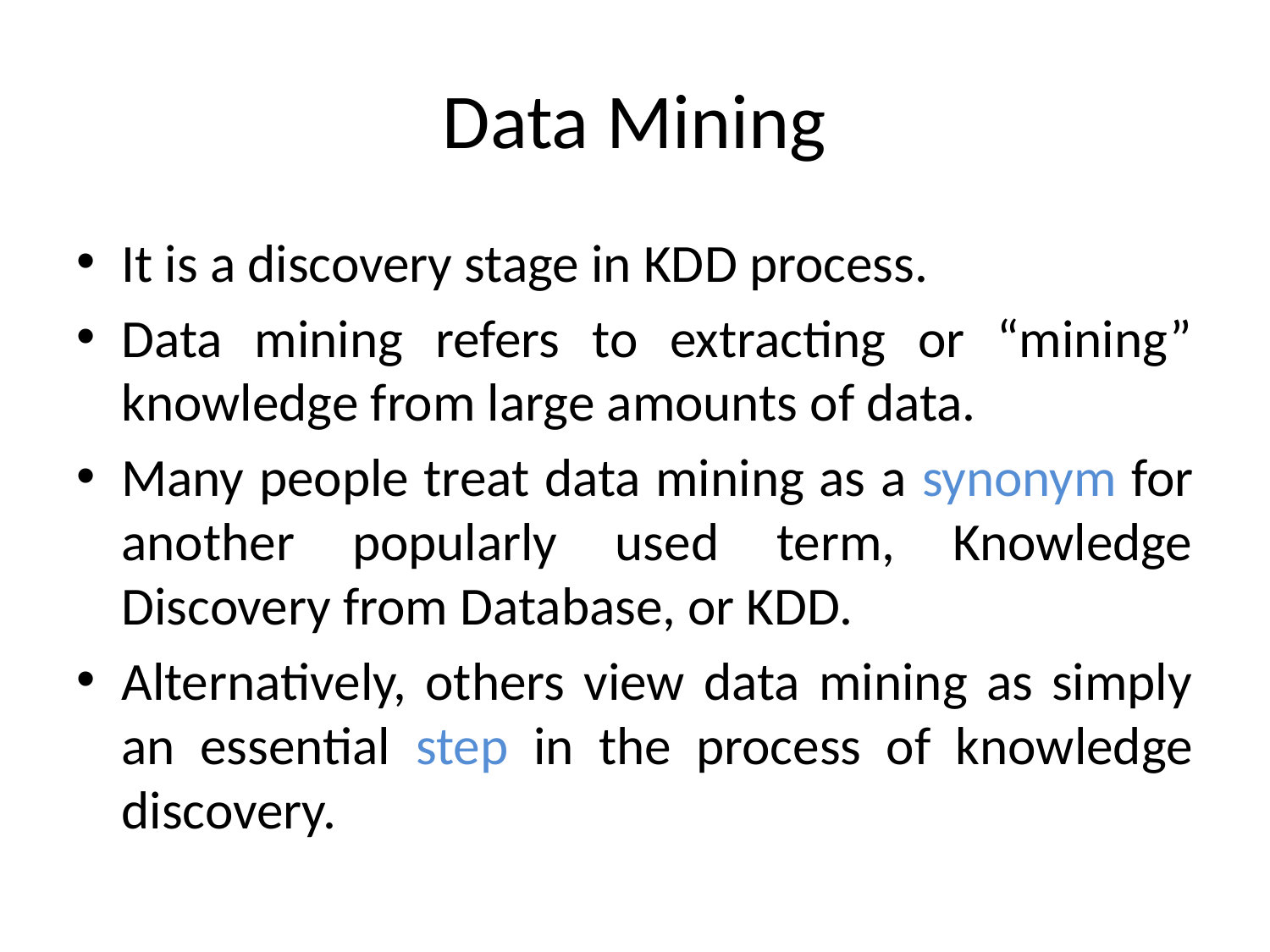

# Data Mining
It is a discovery stage in KDD process.
Data mining refers to extracting or “mining” knowledge from large amounts of data.
Many people treat data mining as a synonym for another popularly used term, Knowledge Discovery from Database, or KDD.
Alternatively, others view data mining as simply an essential step in the process of knowledge discovery.